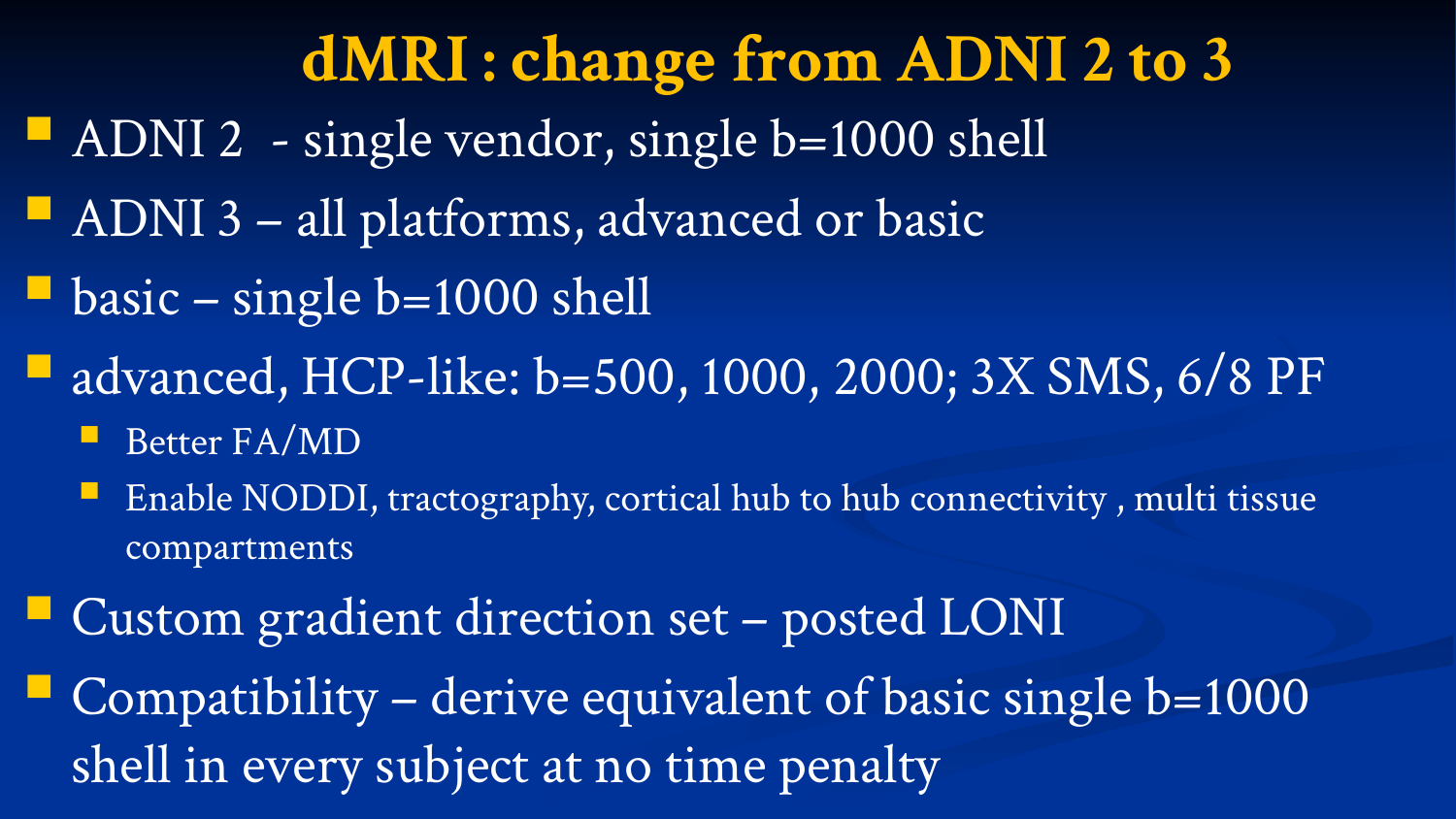

# dMRI : change from ADNI 2 to 3
ADNI 2  - single vendor, single b=1000 shell
ADNI 3 – all platforms, advanced or basic
basic – single b=1000 shell
advanced, HCP-like: b=500, 1000, 2000; 3X SMS, 6/8 PF
Better FA/MD
Enable NODDI, tractography, cortical hub to hub connectivity , multi tissue compartments
Custom gradient direction set – posted LONI
Compatibility – derive equivalent of basic single b=1000 shell in every subject at no time penalty